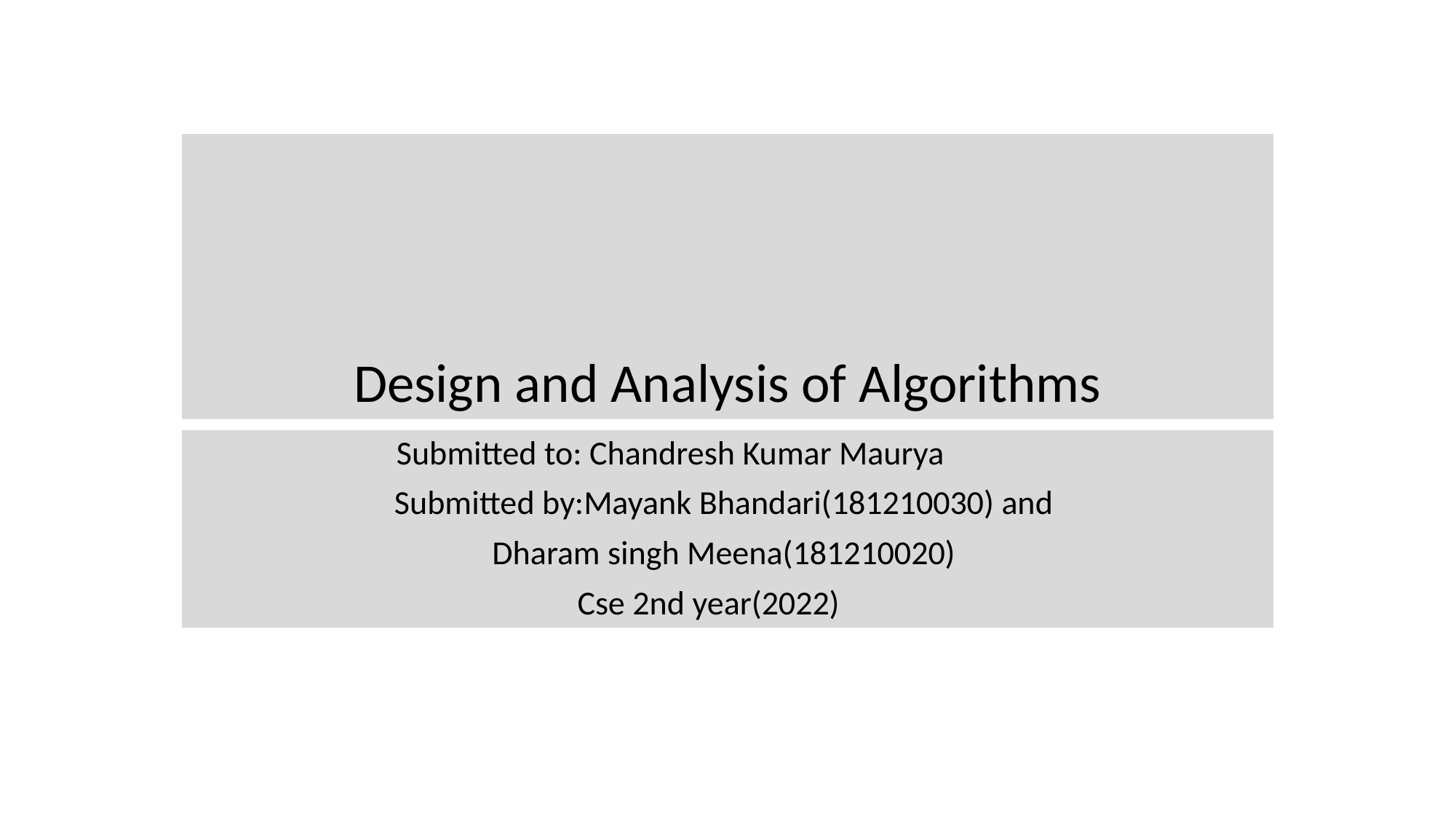

# Design and Analysis of Algorithms
Submitted to: Chandresh Kumar Maurya
Submitted by:Mayank Bhandari(181210030) and
Dharam singh Meena(181210020)
Cse 2nd year(2022)